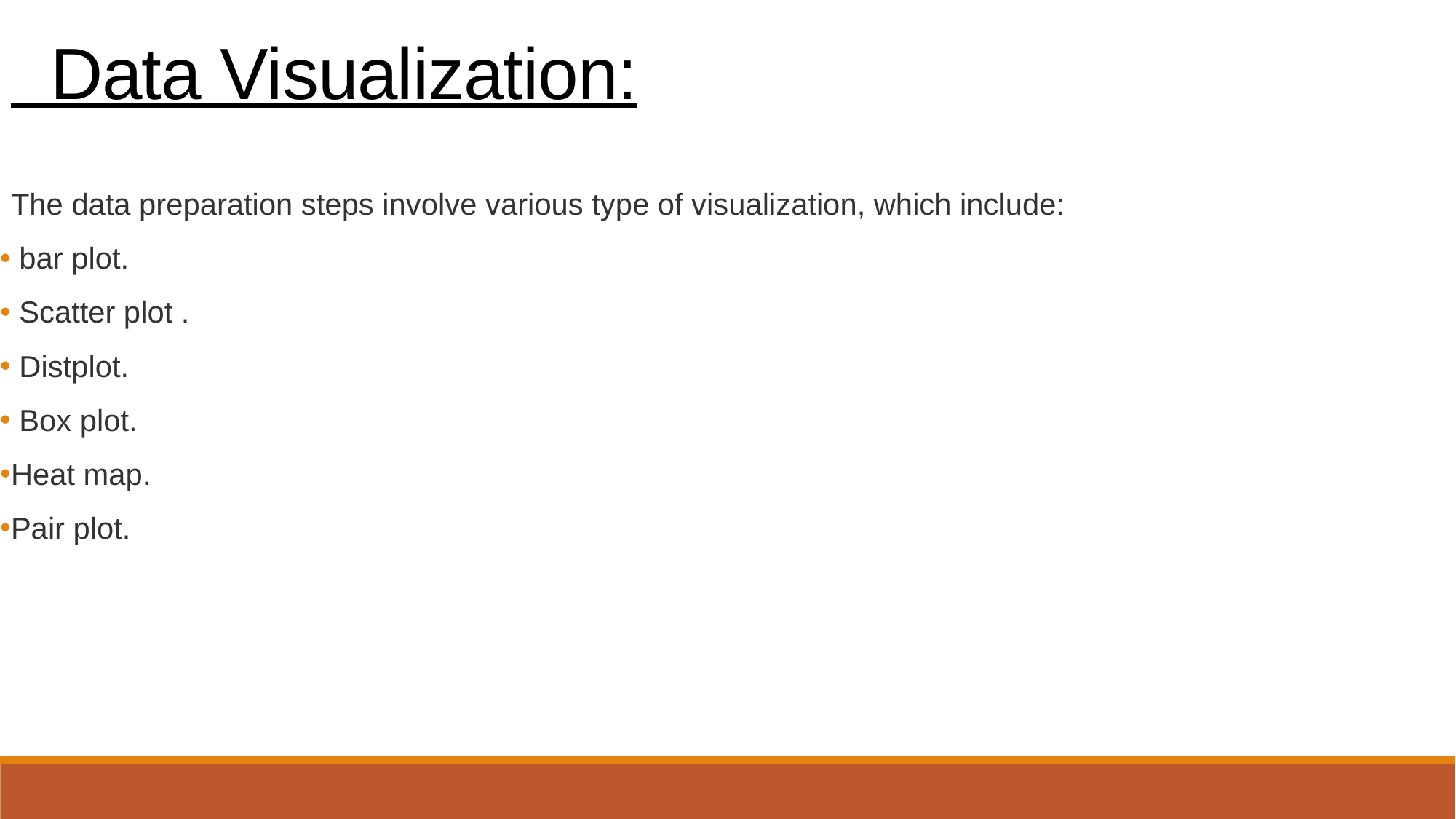

Data Visualization:
The data preparation steps involve various type of visualization, which include:
 bar plot.
 Scatter plot .
 Distplot.
 Box plot.
Heat map.
Pair plot.